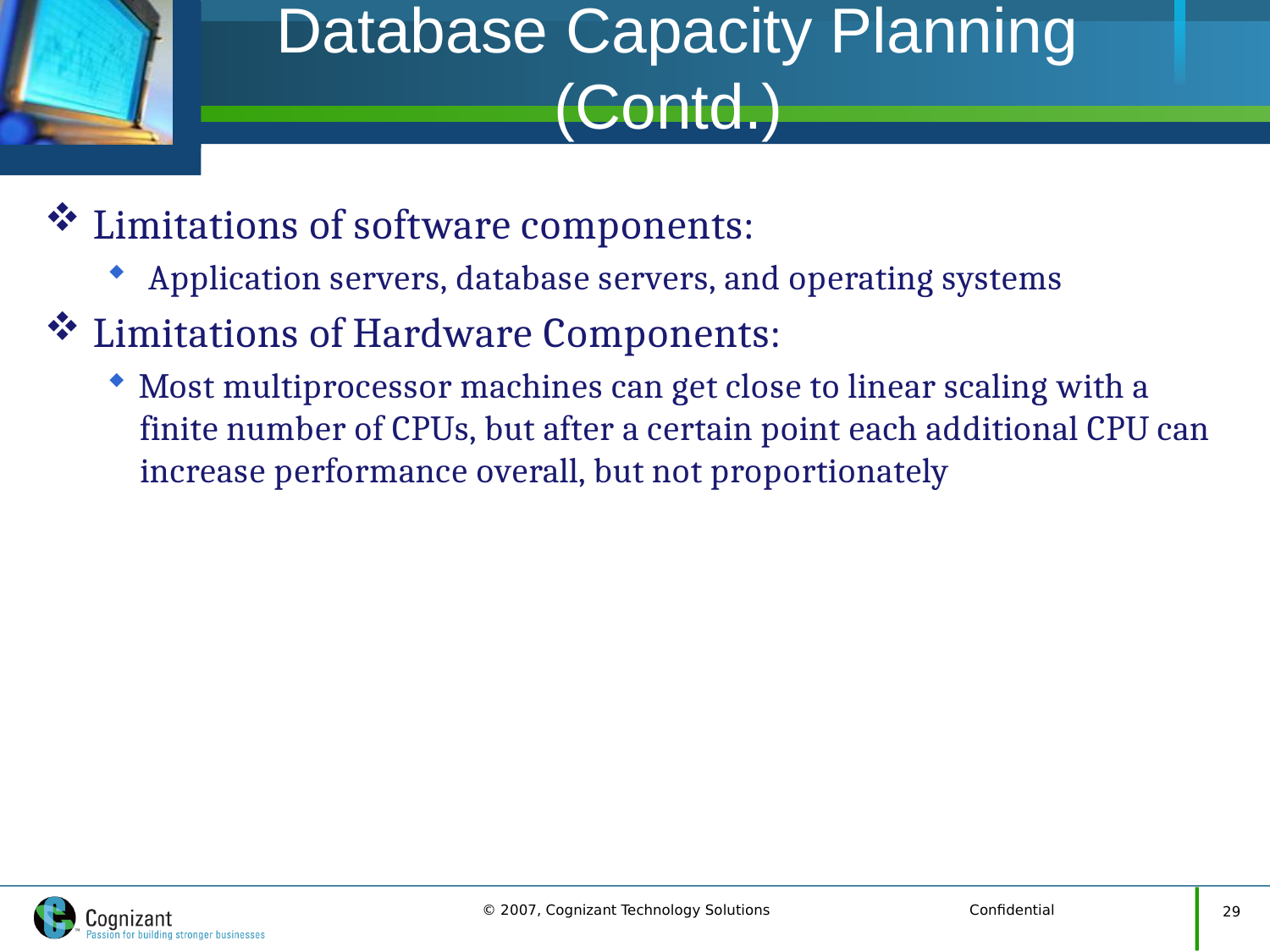

# Database Capacity Planning (Contd.)
Limitations of software components:
 Application servers, database servers, and operating systems
Limitations of Hardware Components:
Most multiprocessor machines can get close to linear scaling with a finite number of CPUs, but after a certain point each additional CPU can increase performance overall, but not proportionately
29